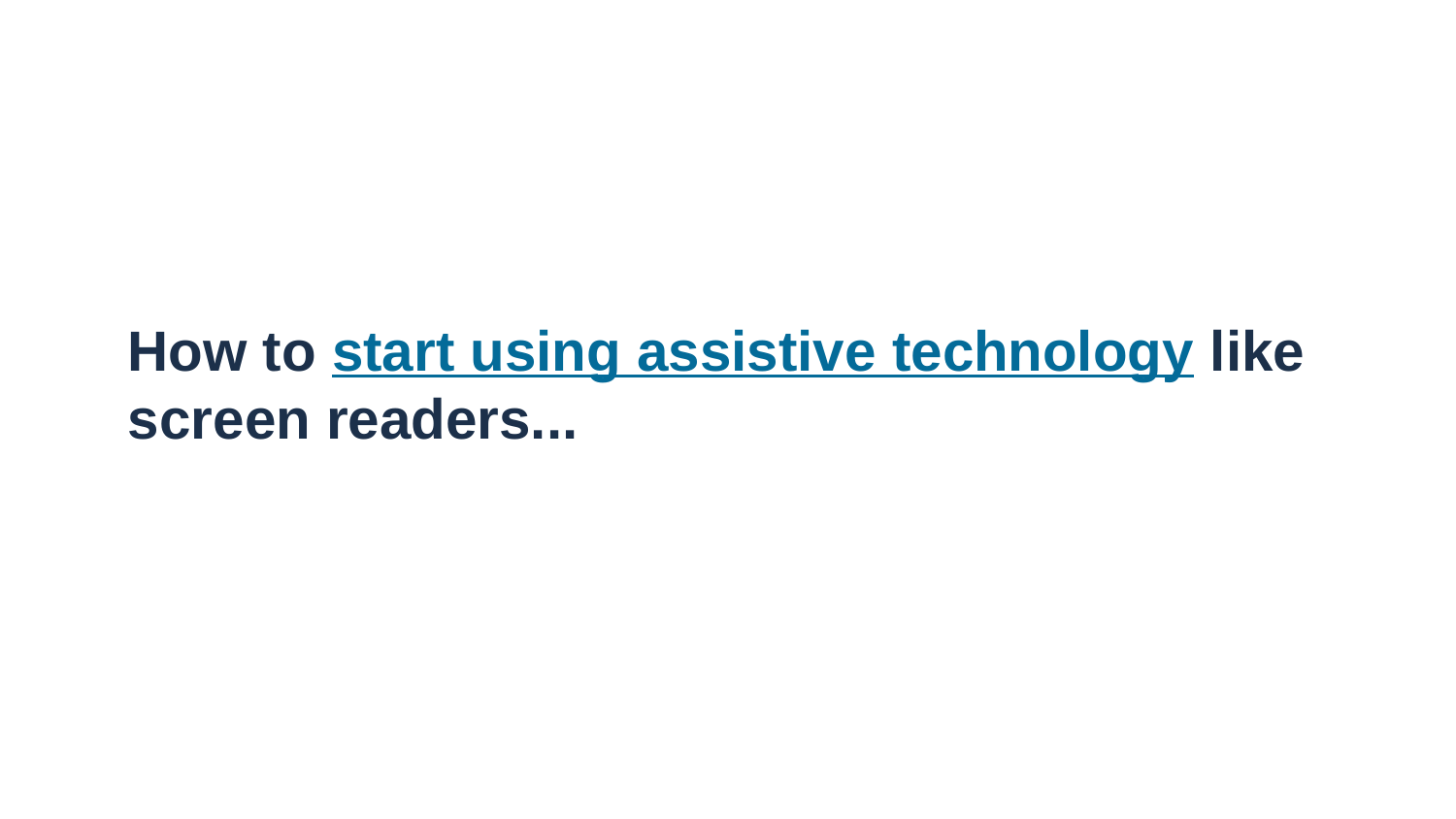

# How to start using assistive technology like screen readers...